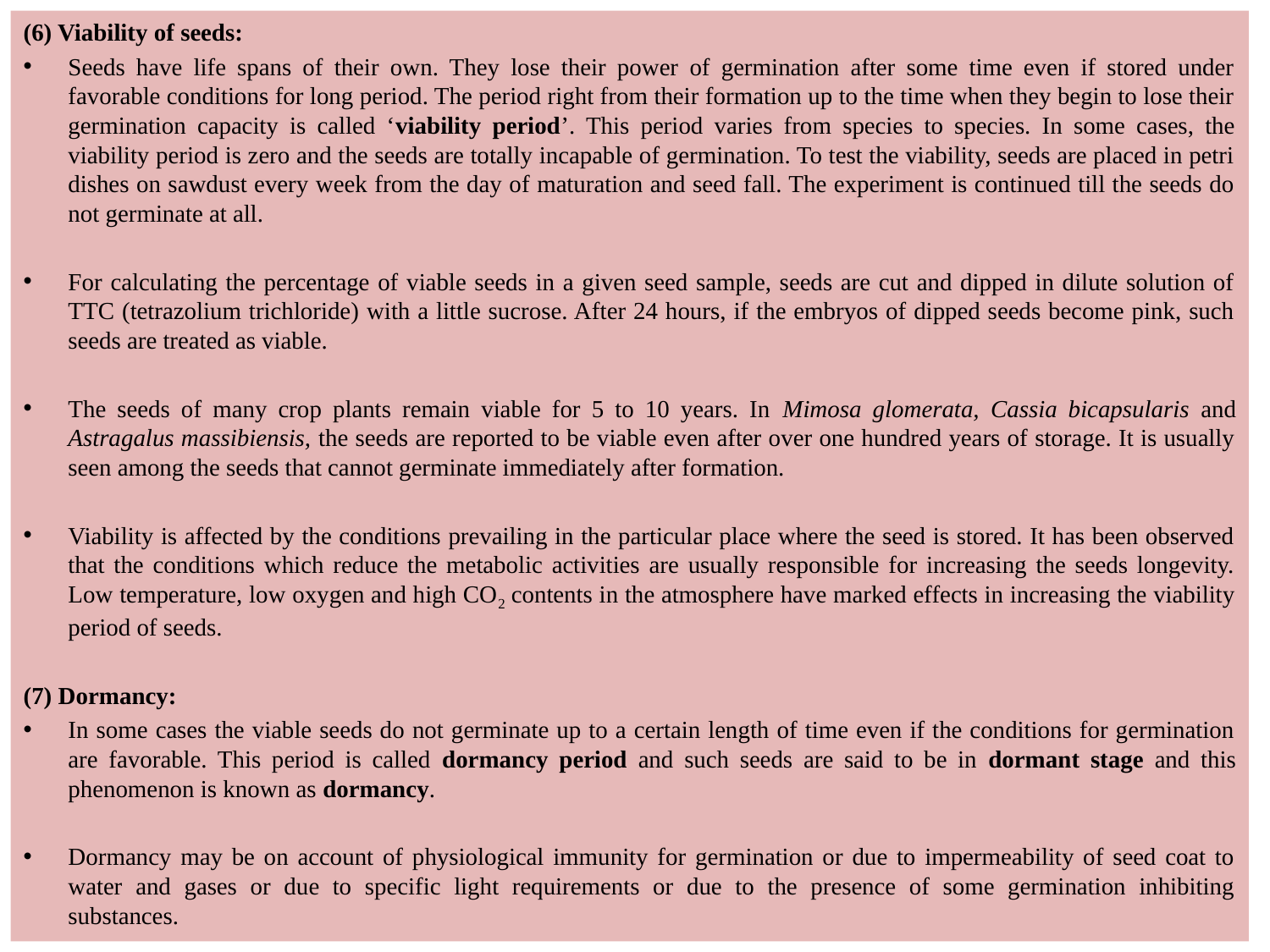

(6) Viability of seeds:
Seeds have life spans of their own. They lose their power of germination after some time even if stored under favorable conditions for long period. The period right from their formation up to the time when they begin to lose their germination capacity is called ‘viability period’. This period varies from species to species. In some cases, the viability period is zero and the seeds are totally incapable of germination. To test the viability, seeds are placed in petri dishes on sawdust every week from the day of maturation and seed fall. The experiment is continued till the seeds do not germinate at all.

For calculating the percentage of viable seeds in a given seed sample, seeds are cut and dipped in dilute solution of TTC (tetrazolium trichloride) with a little sucrose. After 24 hours, if the embryos of dipped seeds become pink, such seeds are treated as viable.

The seeds of many crop plants remain viable for 5 to 10 years. In Mimosa glomerata, Cassia bicapsularis and Astragalus massibiensis, the seeds are reported to be viable even after over one hundred years of storage. It is usually seen among the seeds that cannot germinate immediately after formation.

Viability is affected by the conditions prevailing in the particular place where the seed is stored. It has been observed that the conditions which reduce the metabolic activities are usually responsible for increasing the seeds longevity. Low temperature, low oxygen and high CO2 contents in the atmosphere have marked effects in increasing the viability period of seeds.

(7) Dormancy:
In some cases the viable seeds do not germinate up to a certain length of time even if the conditions for germination are favorable. This period is called dormancy period and such seeds are said to be in dormant stage and this phenomenon is known as dormancy.

Dormancy may be on account of physiological immunity for germination or due to impermeability of seed coat to water and gases or due to specific light requirements or due to the presence of some germination inhibiting substances.